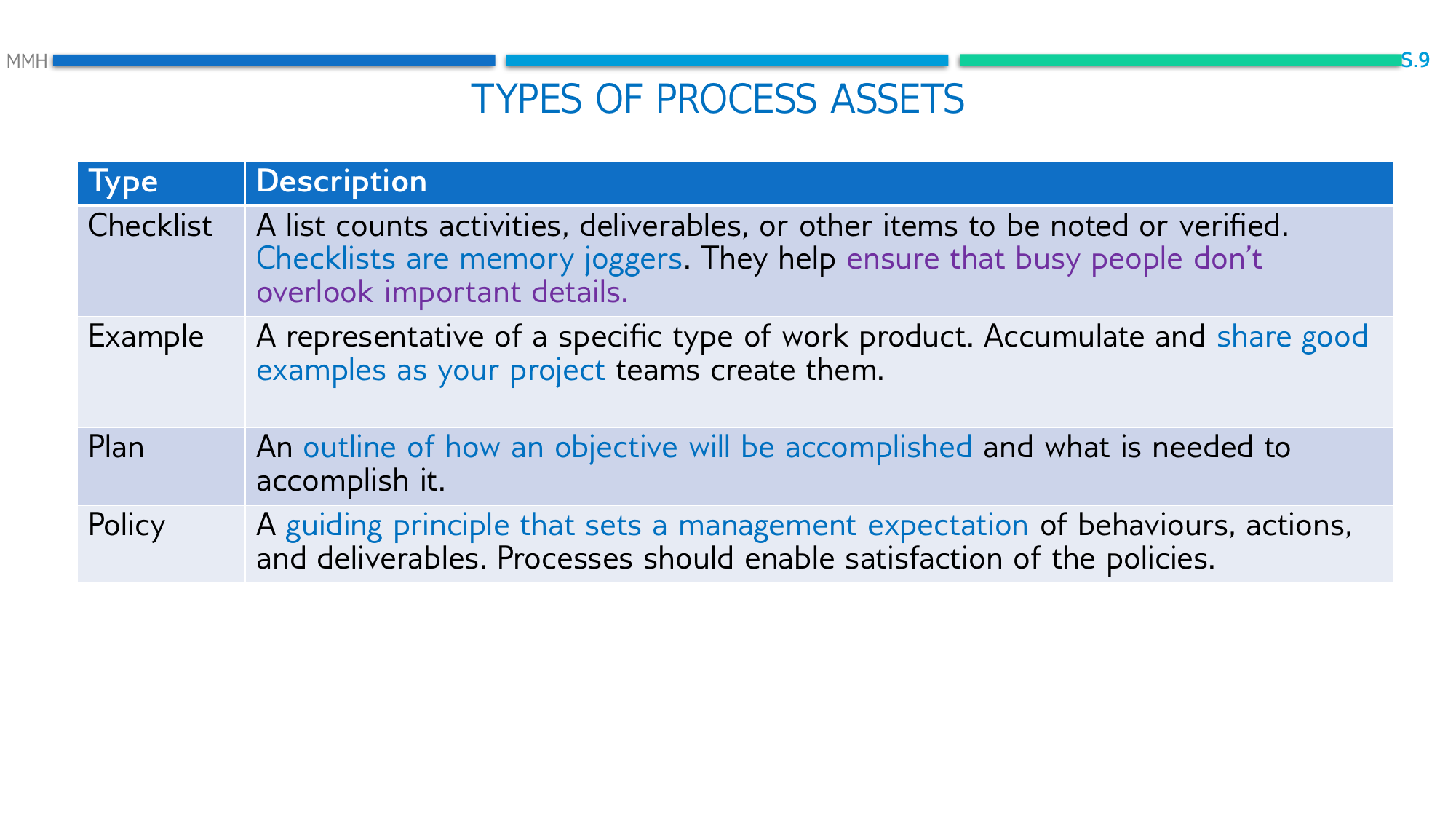

S.9
  MMH
Types of process assets
| Type | Description |
| --- | --- |
| Checklist | A list counts activities, deliverables, or other items to be noted or verified. Checklists are memory joggers. They help ensure that busy people don’t overlook important details. |
| Example | A representative of a specific type of work product. Accumulate and share good examples as your project teams create them. |
| Plan | An outline of how an objective will be accomplished and what is needed to accomplish it. |
| Policy | A guiding principle that sets a management expectation of behaviours, actions, and deliverables. Processes should enable satisfaction of the policies. |